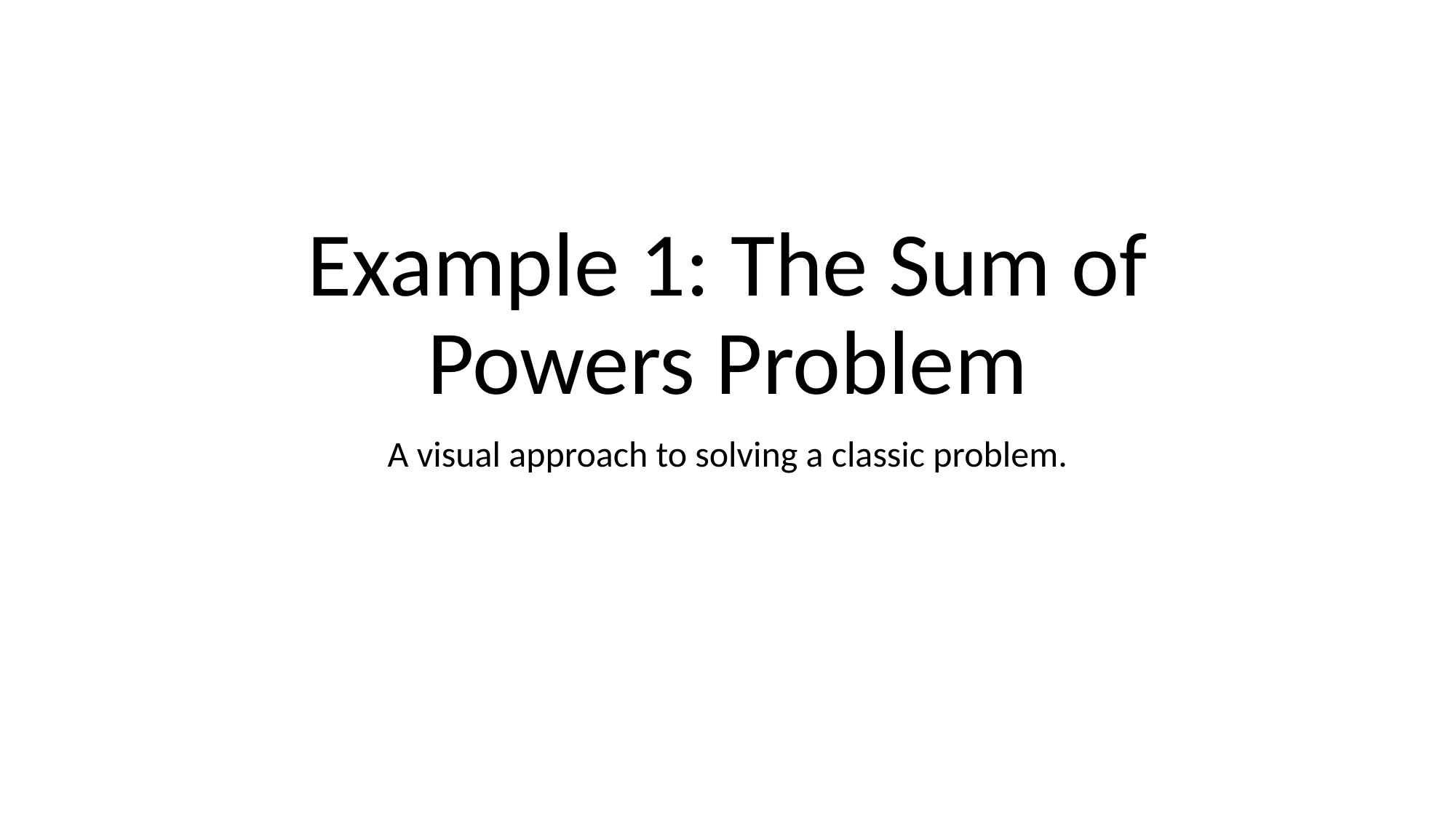

# Example 1: The Sum of Powers Problem
A visual approach to solving a classic problem.